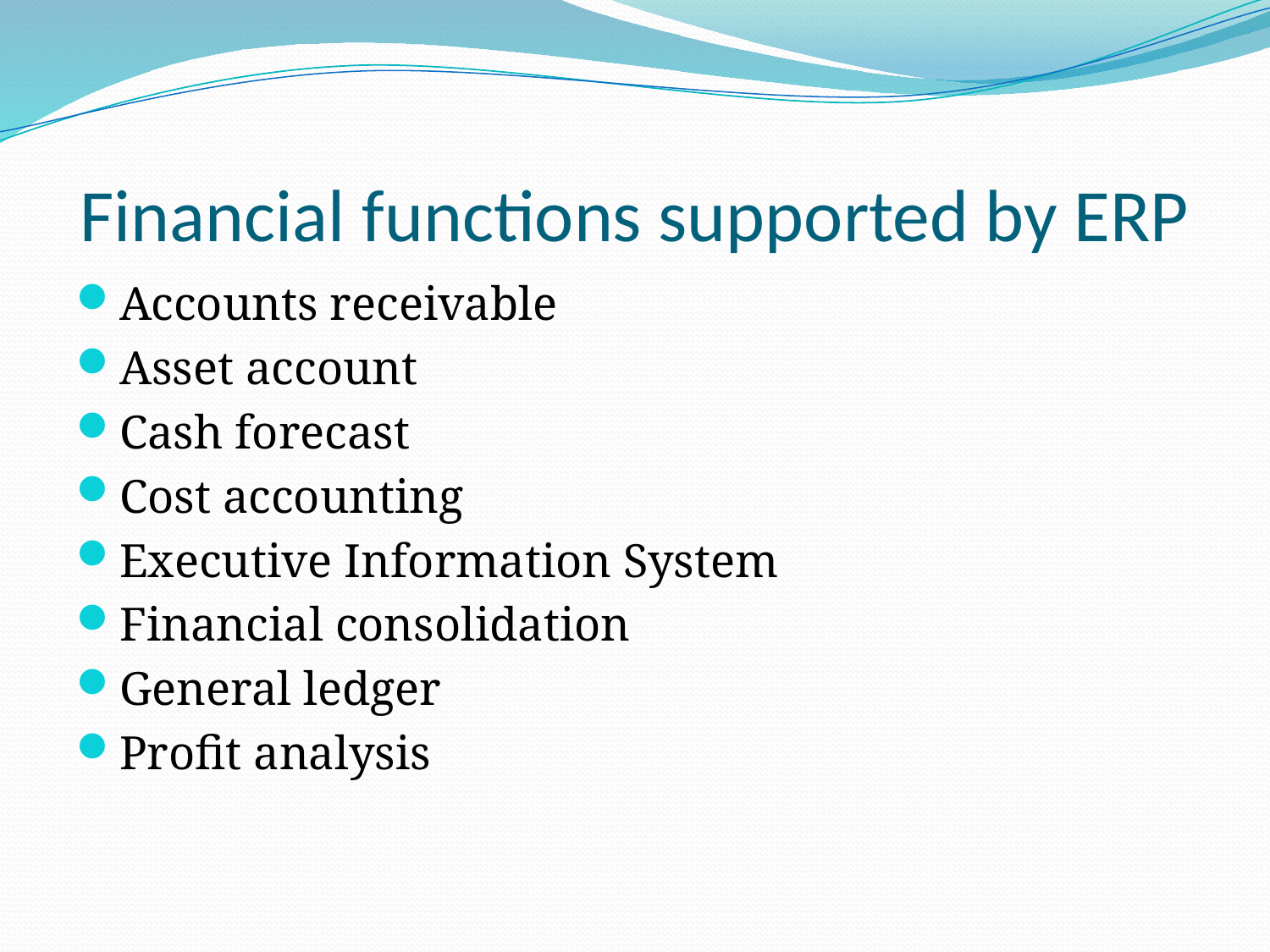

# Financial functions supported by ERP
Accounts receivable
Asset account
Cash forecast
Cost accounting
Executive Information System
Financial consolidation
General ledger
Profit analysis